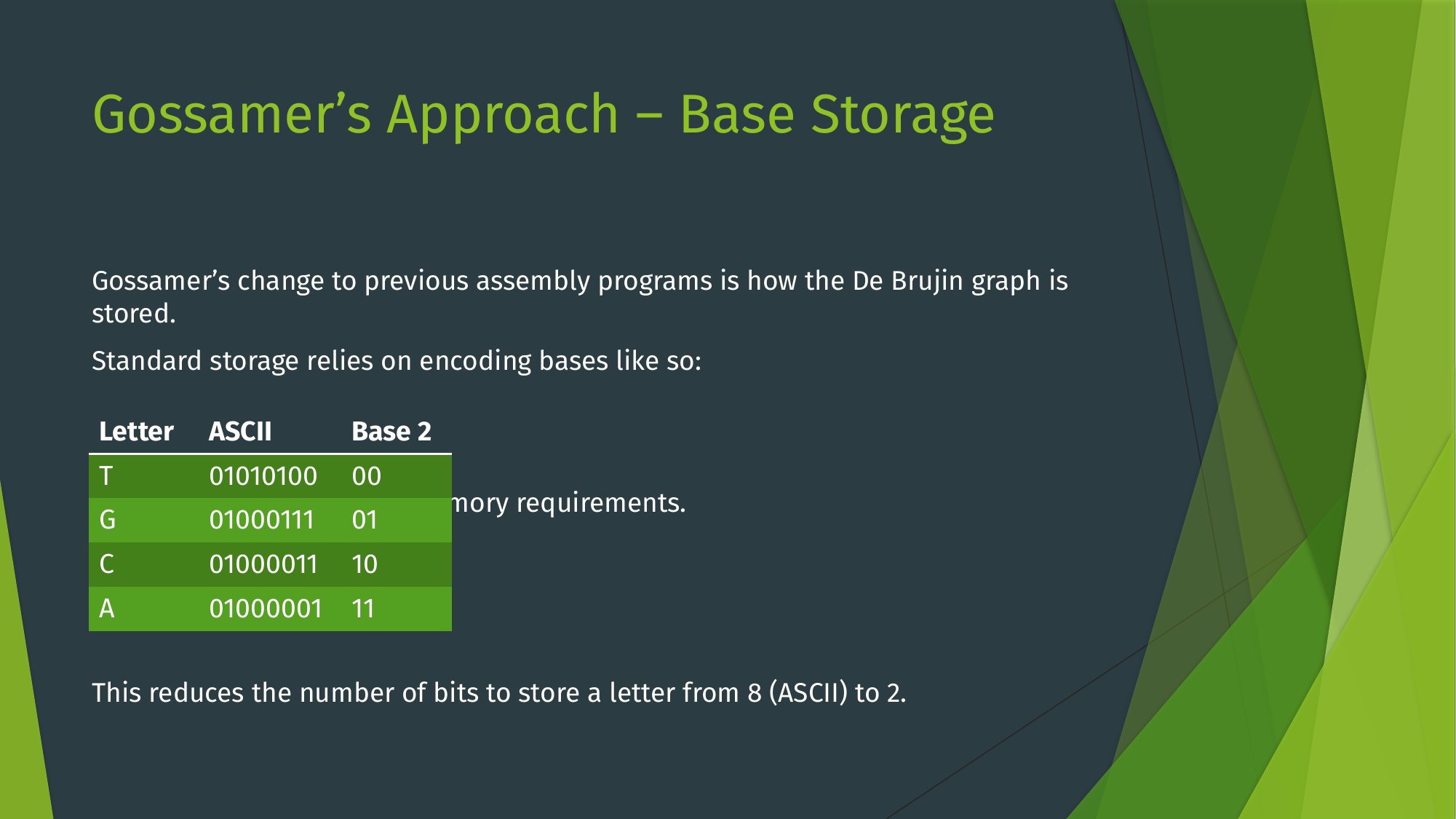

# Gossamer’s Approach – Base Storage
Gossamer’s change to previous assembly programs is how the De Brujin graph is stored.
Standard storage relies on encoding bases like so:

							75% reduction in memory requirements.

This reduces the number of bits to store a letter from 8 (ASCII) to 2.

| Letter | ASCII | Base 2 |
| --- | --- | --- |
| T | 01010100 | 00 |
| G | 01000111 | 01 |
| C | 01000011 | 10 |
| A | 01000001 | 11 |